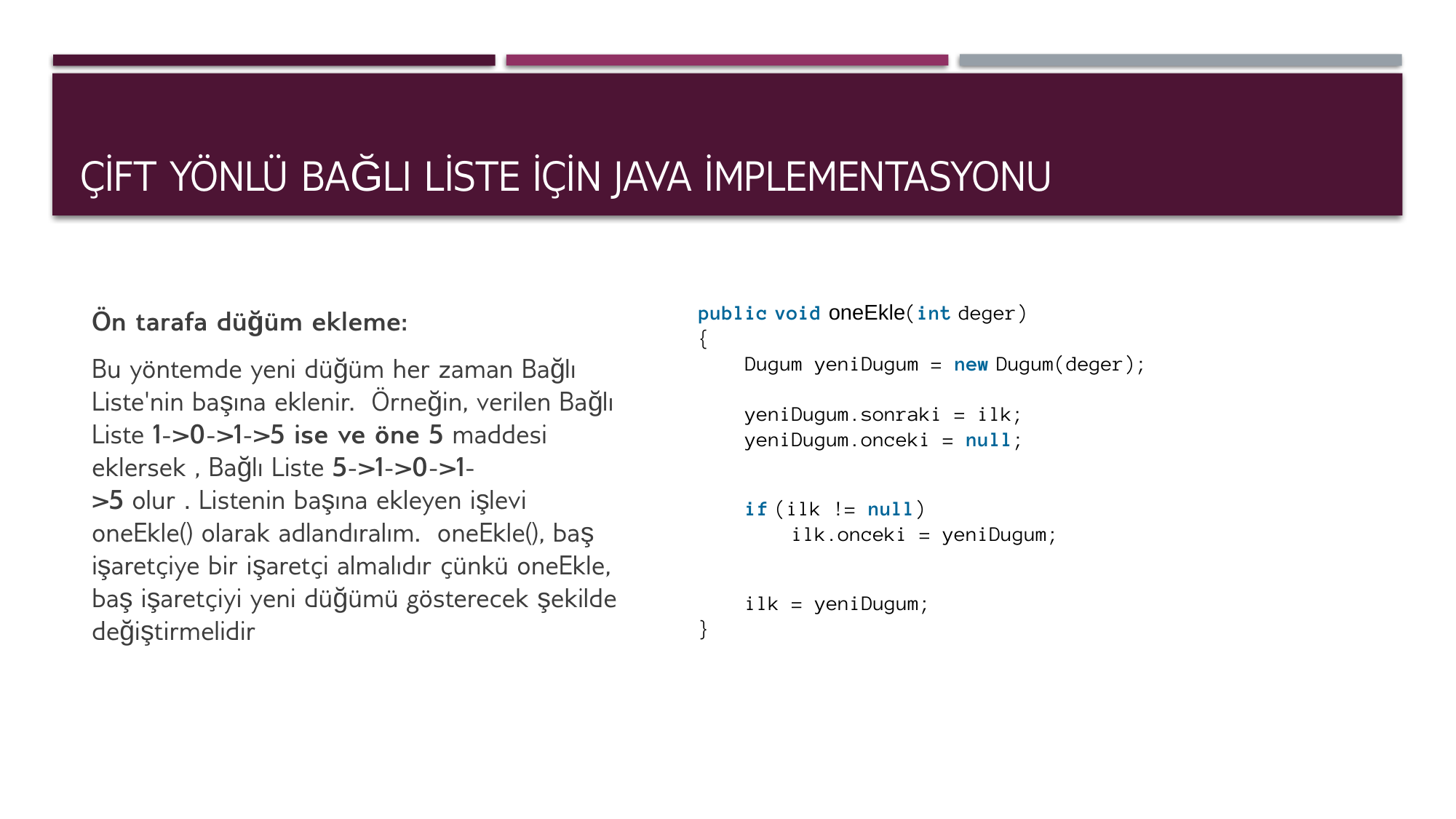

# ÇİFT YÖNLÜ Bağlı Liste için Java İmplementasyonu
Ön tarafa düğüm ekleme:
Bu yöntemde yeni düğüm her zaman Bağlı Liste'nin başına eklenir.  Örneğin, verilen Bağlı Liste 1->0->1->5 ise ve öne 5 maddesi eklersek , Bağlı Liste 5->1->0->1->5 olur . Listenin başına ekleyen işlevi oneEkle() olarak adlandıralım.  oneEkle(), baş işaretçiye bir işaretçi almalıdır çünkü oneEkle, baş işaretçiyi yeni düğümü gösterecek şekilde değiştirmelidir

public void oneEkle(int deger)
{
    Dugum yeniDugum = new Dugum(deger);

    yeniDugum.sonraki = ilk;
    yeniDugum.onceki = null;

    if (ilk != null)
        ilk.onceki = yeniDugum;

    ilk = yeniDugum;
}